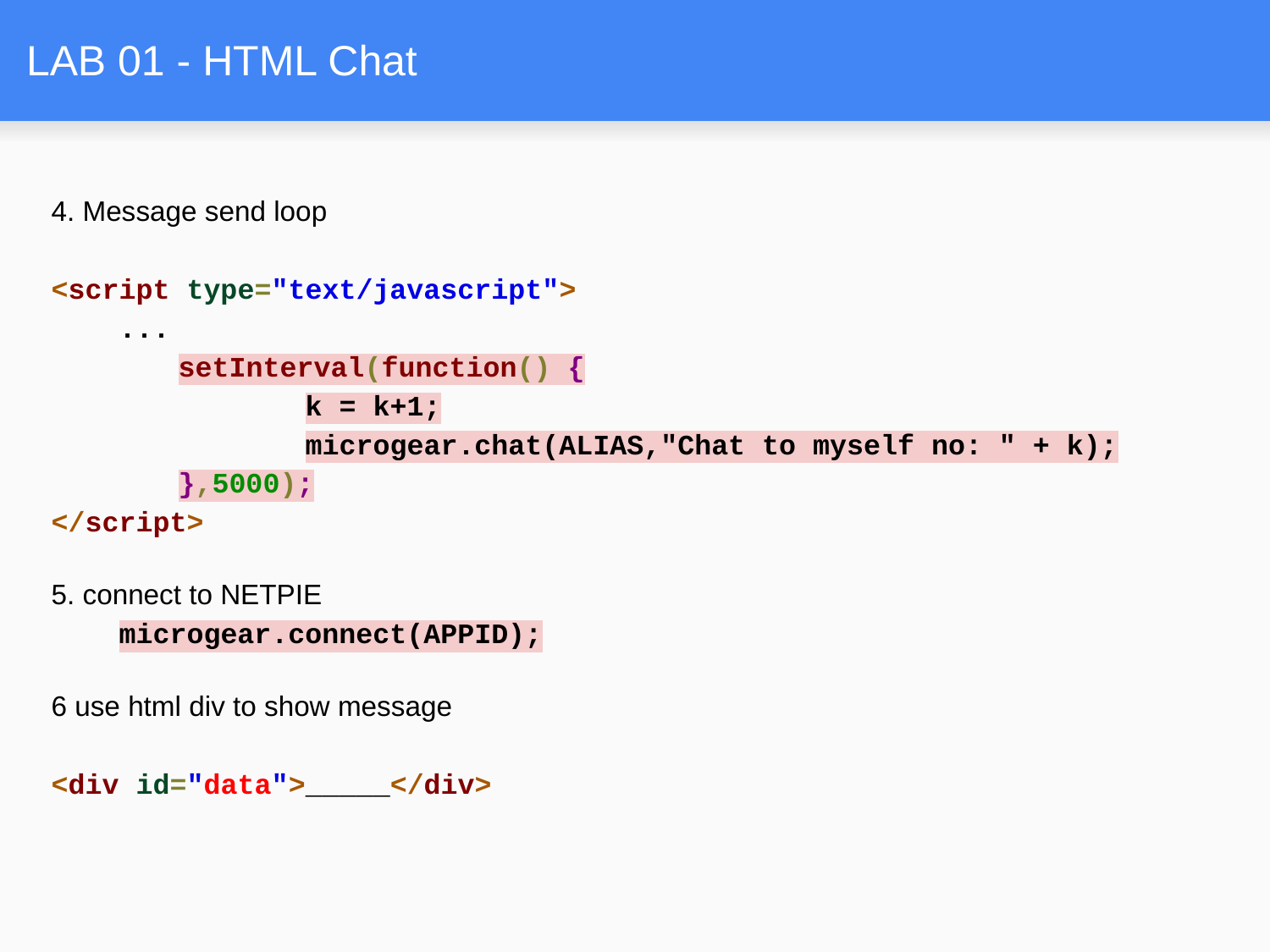

# LAB 01 - HTML Chat

4. Message send loop
<script type="text/javascript">
    ...
	setInterval(function() {
		k = k+1;
		microgear.chat(ALIAS,"Chat to myself no: " + k);
	},5000);
</script>

5. connect to NETPIE
    microgear.connect(APPID);

6 use html div to show message
<div id="data">_____</div>